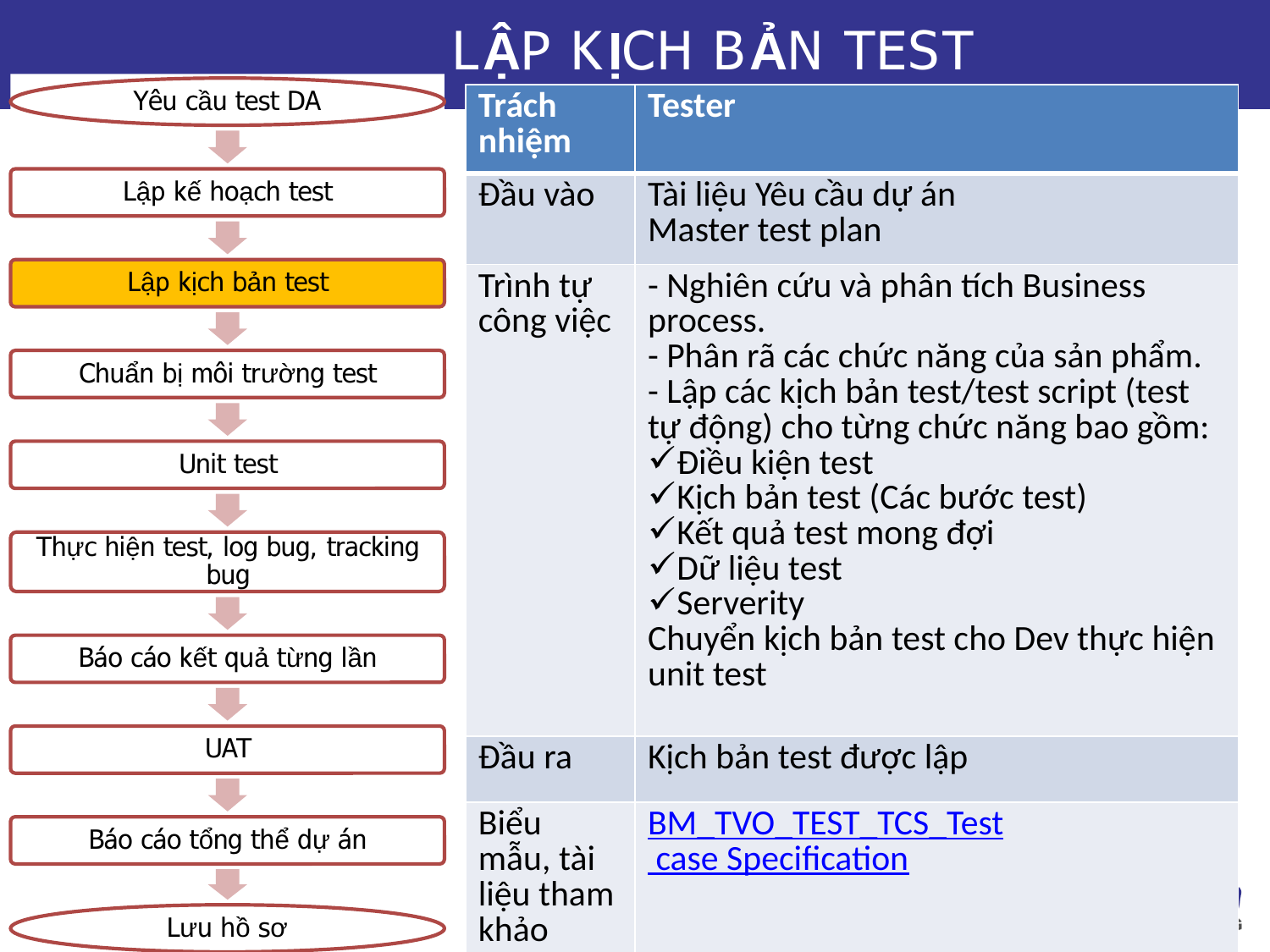

# LẬP KỊCH BẢN TEST
Yêu cầu test DA

Lập kế hoạch test

Lập kịch bản test

Chuẩn bị môi trường test

Unit test

Thực hiện test, log bug, tracking bug

Báo cáo kết quả từng lần

UAT

Báo cáo tổng thể dự án

Lưu hồ sơ
| Trách nhiệm | Tester |
| --- | --- |
| Đầu vào | Tài liệu Yêu cầu dự án Master test plan |
| Trình tự công việc | - Nghiên cứu và phân tích Business process. - Phân rã các chức năng của sản phẩm. - Lập các kịch bản test/test script (test tự động) cho từng chức năng bao gồm: Điều kiện test Kịch bản test (Các bước test) Kết quả test mong đợi Dữ liệu test Serverity Chuyển kịch bản test cho Dev thực hiện unit test |
| Đầu ra | Kịch bản test được lập |
| Biểu mẫu, tài liệu tham khảo | BM\_TVO\_TEST\_TCS\_Test case Specification |